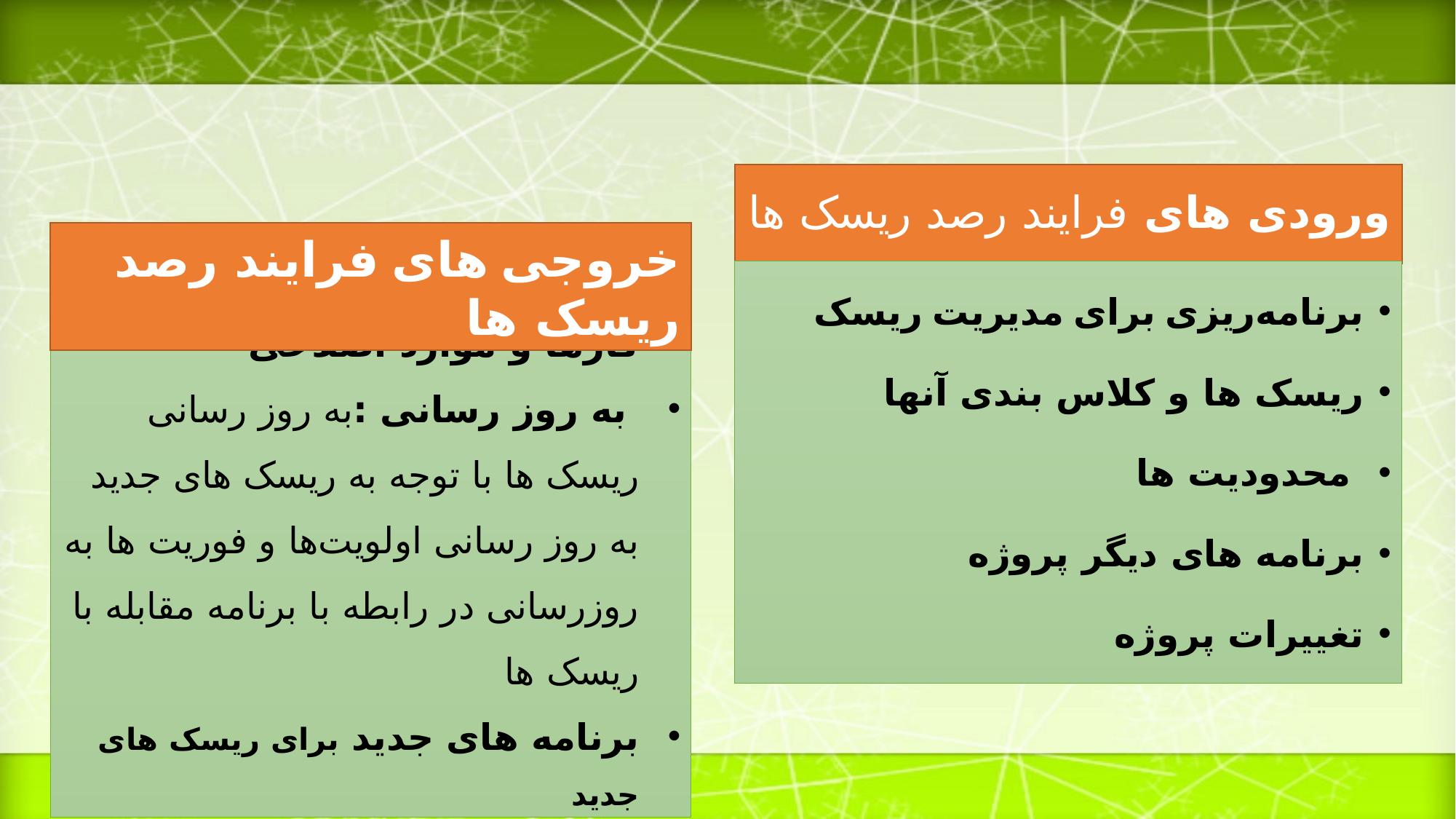

# ورودی های فرایند رصد ریسک ها
خروجی های فرایند رصد ریسک ها
کارها و موارد اصلاحی
 به روز رسانی :به روز رسانی ریسک ها با توجه به ریسک های جدید به روز رسانی اولویت‌ها و فوریت ها به روزرسانی در رابطه با برنامه مقابله با ریسک ها
برنامه های جدید برای ریسک های جدید
برنامه‌ریزی برای مدیریت ریسک
ریسک ها و کلاس بندی آنها
 محدودیت ها
برنامه های دیگر پروژه
تغییرات پروژه